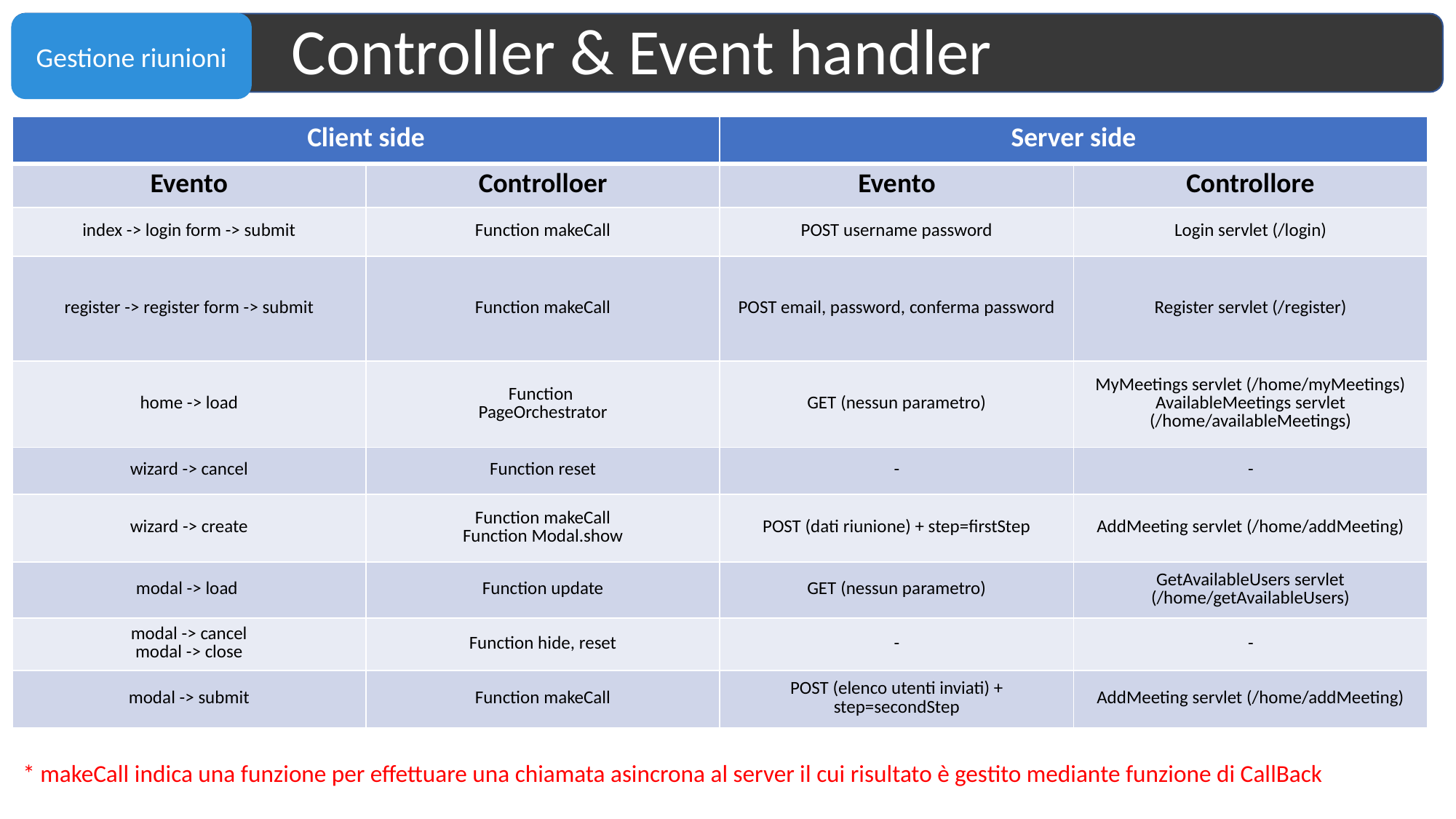

# Controller & Event handler
| Client side |  | Server side |  |
| --- | --- | --- | --- |
| Evento | Controlloer | Evento | Controllore |
| index -> login form -> submit | Function makeCall | POST username password | Login servlet (/login) |
| register -> register form -> submit | Function makeCall | POST email, password, conferma password | Register servlet (/register) |
| home -> load | Function PageOrchestrator | GET (nessun parametro) | MyMeetings servlet (/home/myMeetings) AvailableMeetings servlet (/home/availableMeetings) |
| wizard -> cancel | Function reset | - | - |
| wizard -> create | Function makeCall Function Modal.show | POST (dati riunione) + step=firstStep | AddMeeting servlet (/home/addMeeting) |
| modal -> load | Function update | GET (nessun parametro) | GetAvailableUsers servlet (/home/getAvailableUsers) |
| modal -> cancel modal -> close | Function hide, reset | - | - |
| modal -> submit | Function makeCall | POST (elenco utenti inviati) + step=secondStep | AddMeeting servlet (/home/addMeeting) |
* makeCall indica una funzione per effettuare una chiamata asincrona al server il cui risultato è gestito mediante funzione di CallBack